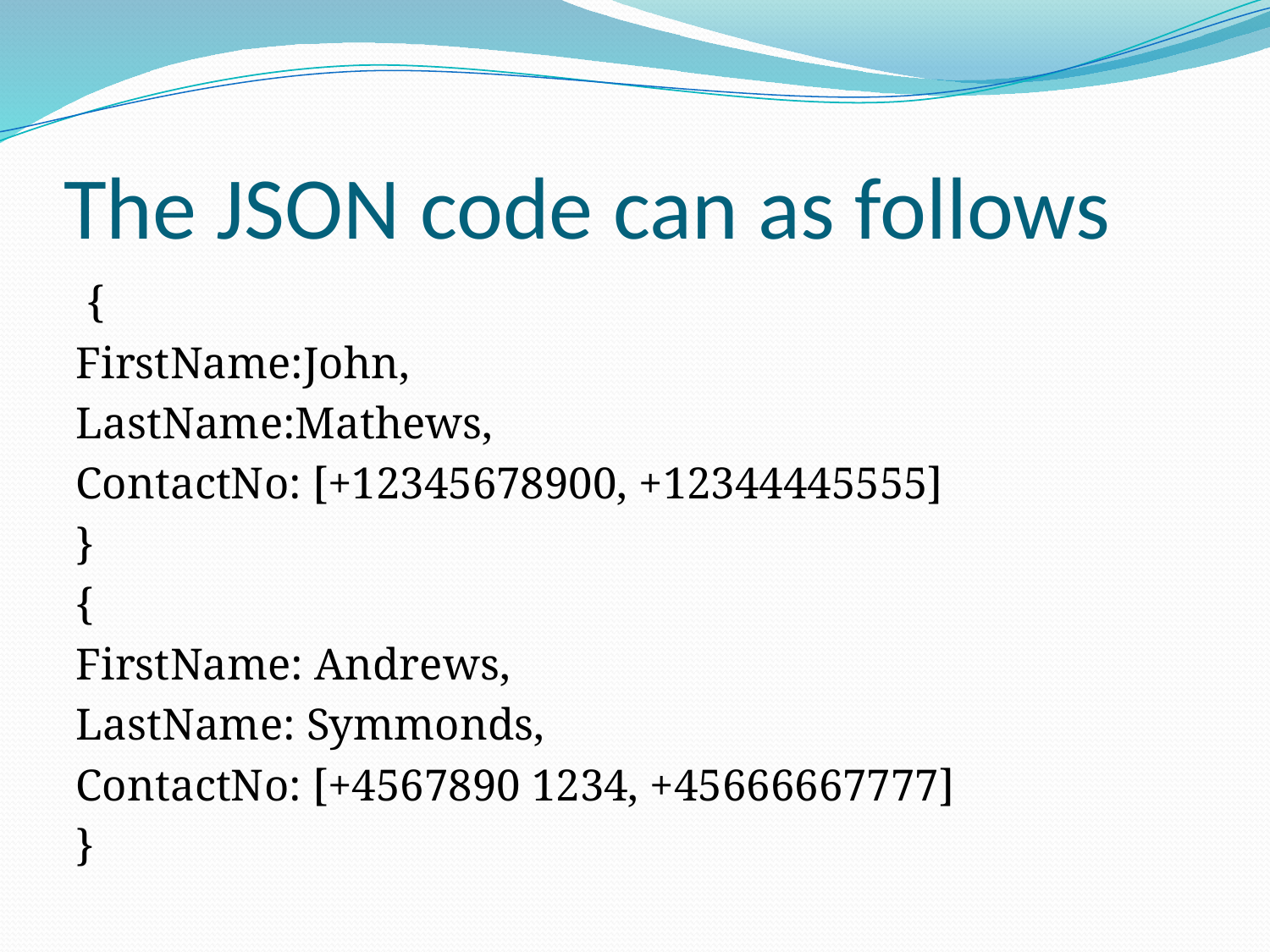

# The JSON code can as follows
 {
FirstName:John,
LastName:Mathews,
ContactNo: [+12345678900, +12344445555]
}
{
FirstName: Andrews,
LastName: Symmonds,
ContactNo: [+4567890 1234, +45666667777]
}